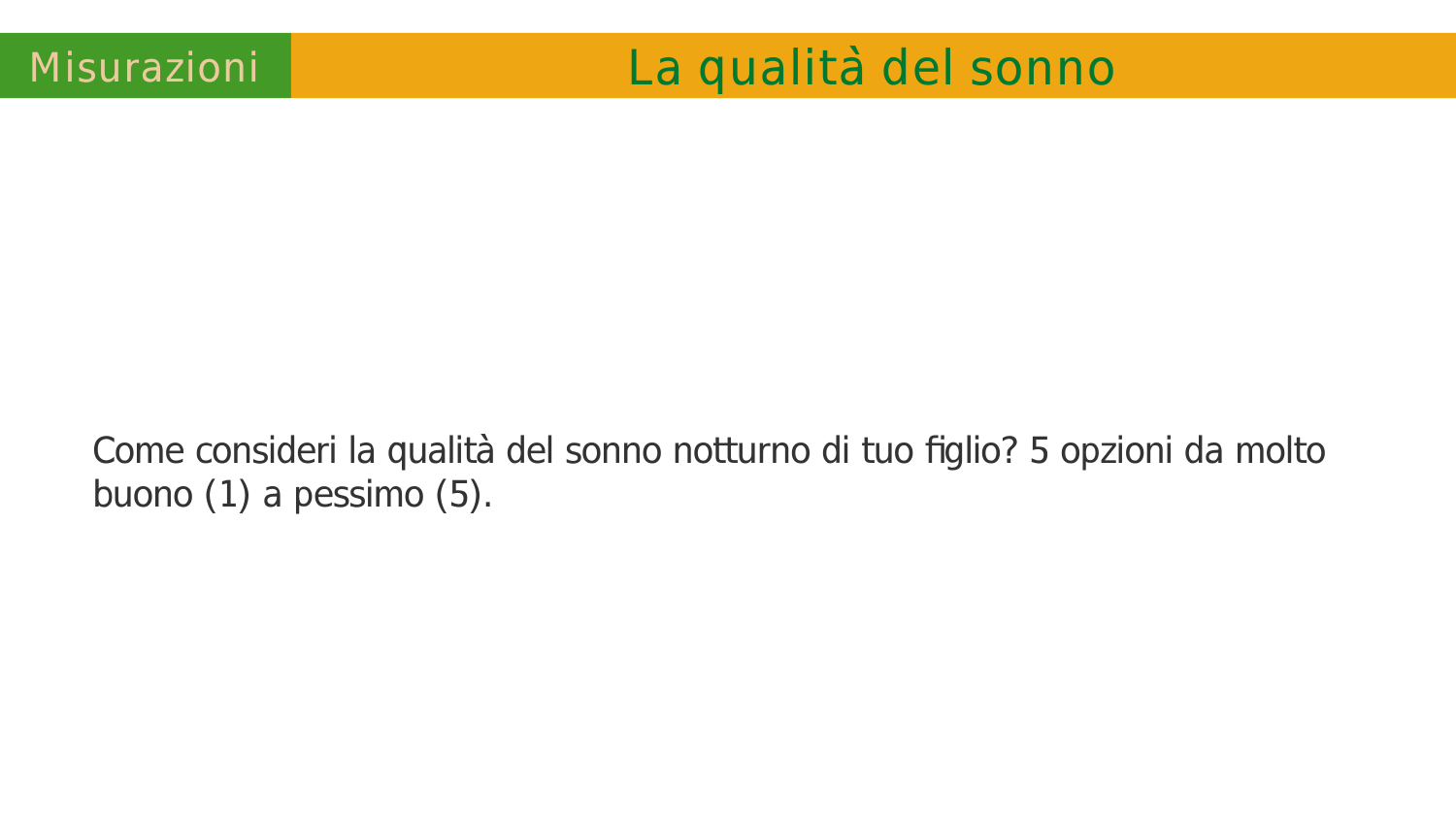

Misurazioni

La qualità del sonno
Come consideri la qualità del sonno notturno di tuo figlio? 5 opzioni da molto buono (1) a pessimo (5).